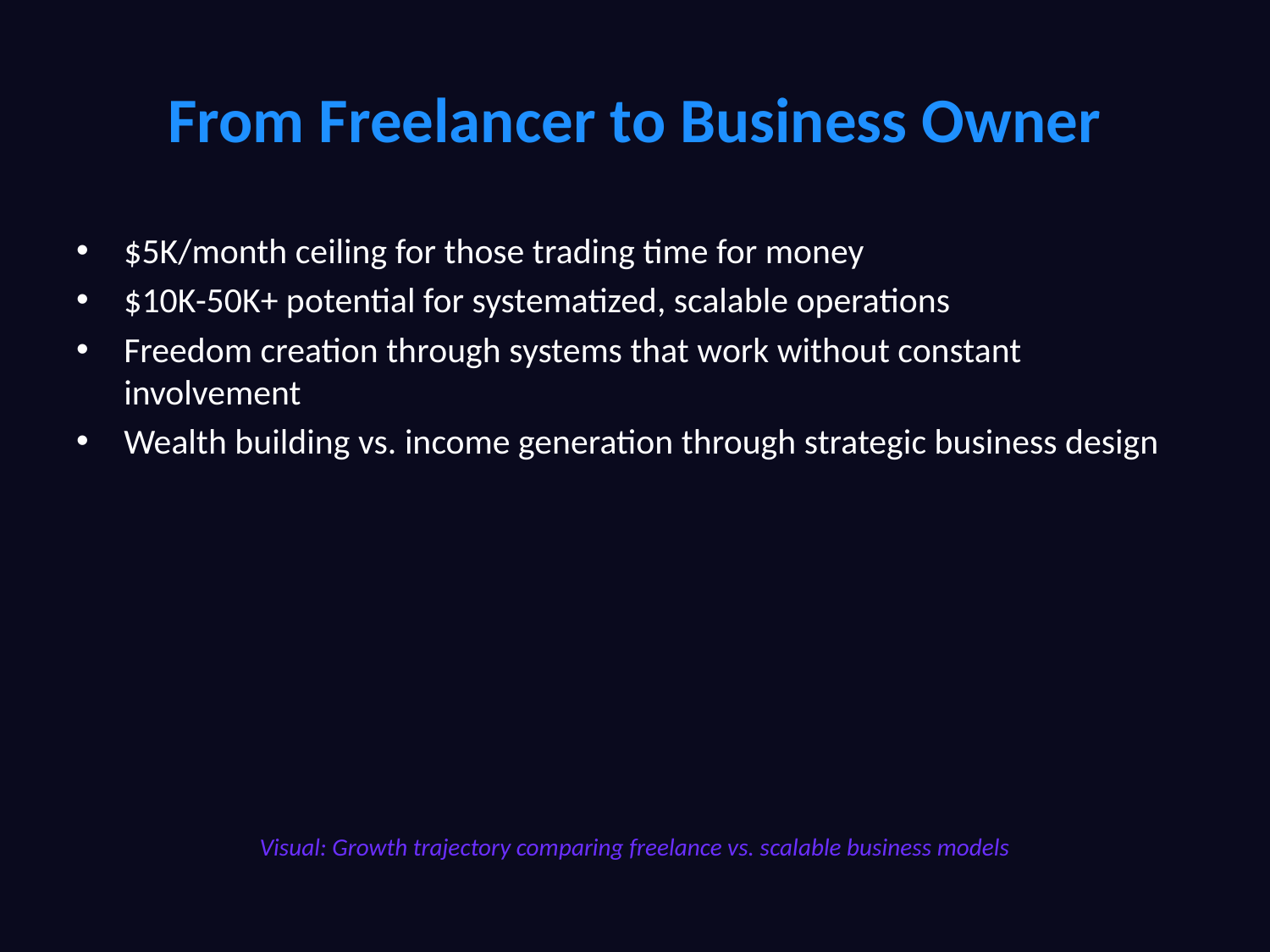

# From Freelancer to Business Owner
$5K/month ceiling for those trading time for money
$10K-50K+ potential for systematized, scalable operations
Freedom creation through systems that work without constant involvement
Wealth building vs. income generation through strategic business design
Visual: Growth trajectory comparing freelance vs. scalable business models